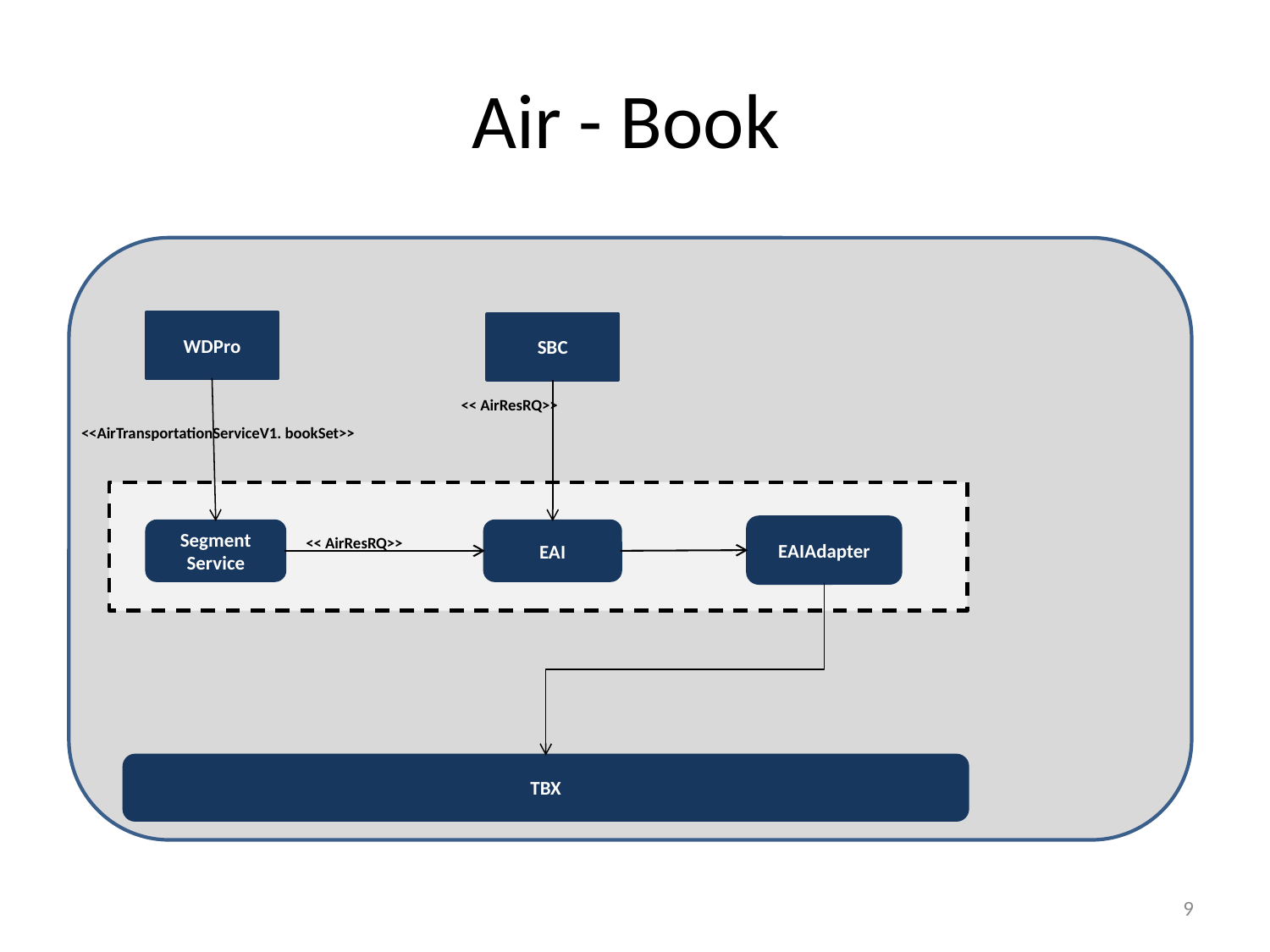

# Air - Book

WDPro
SBC
<< AirResRQ>>
<<AirTransportationServiceV1. bookSet>>

EAIAdapter
Segment Service
EAI
<< AirResRQ>>
TBX
9